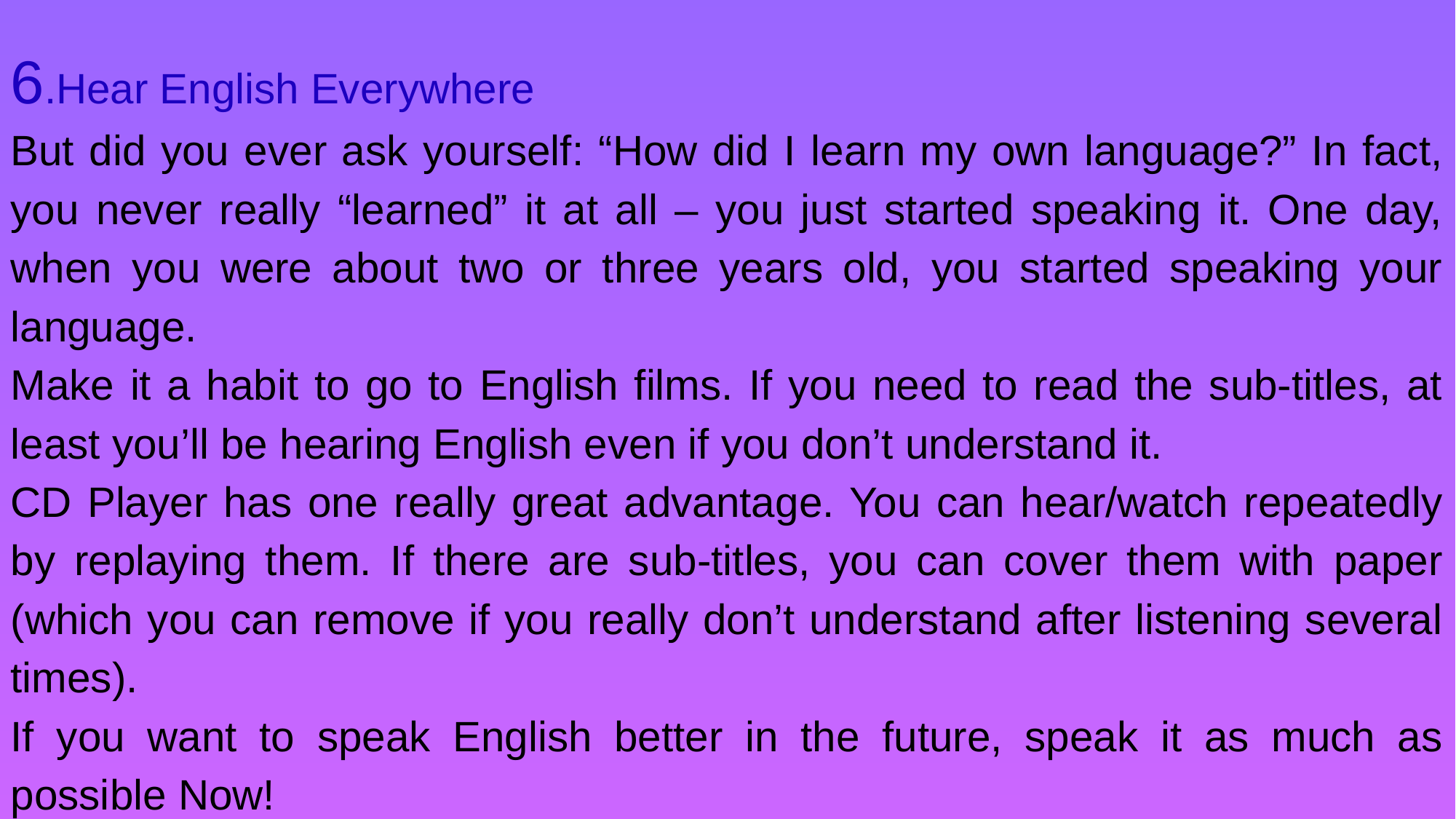

6.Hear English Everywhere
But did you ever ask yourself: “How did I learn my own language?” In fact, you never really “learned” it at all – you just started speaking it. One day, when you were about two or three years old, you started speaking your language.
Make it a habit to go to English films. If you need to read the sub-titles, at least you’ll be hearing English even if you don’t understand it.
CD Player has one really great advantage. You can hear/watch repeatedly by replaying them. If there are sub-titles, you can cover them with paper (which you can remove if you really don’t understand after listening several times).
If you want to speak English better in the future, speak it as much as possible Now!